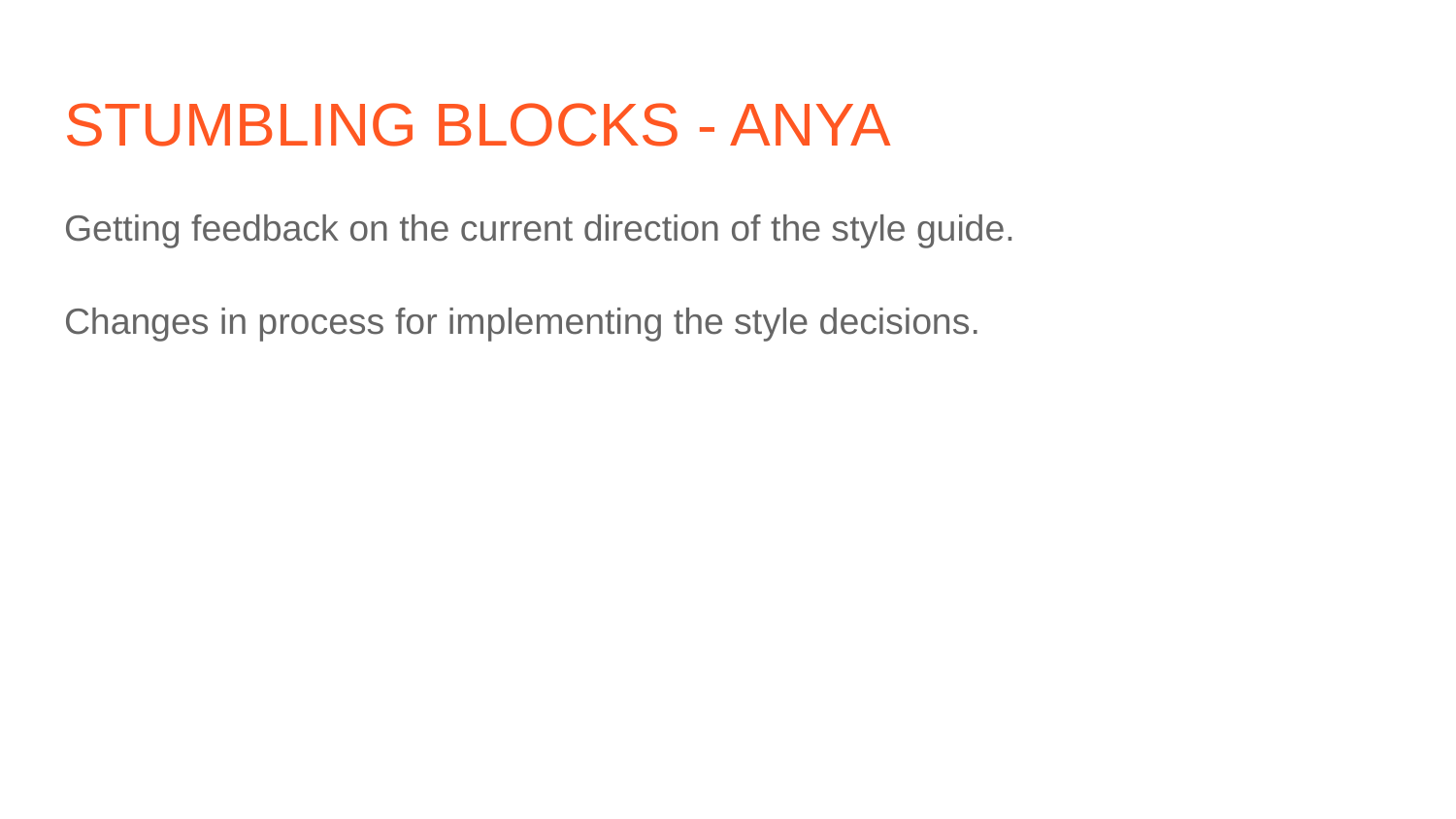

# STUMBLING BLOCKS - ANYA
Getting feedback on the current direction of the style guide.
Changes in process for implementing the style decisions.